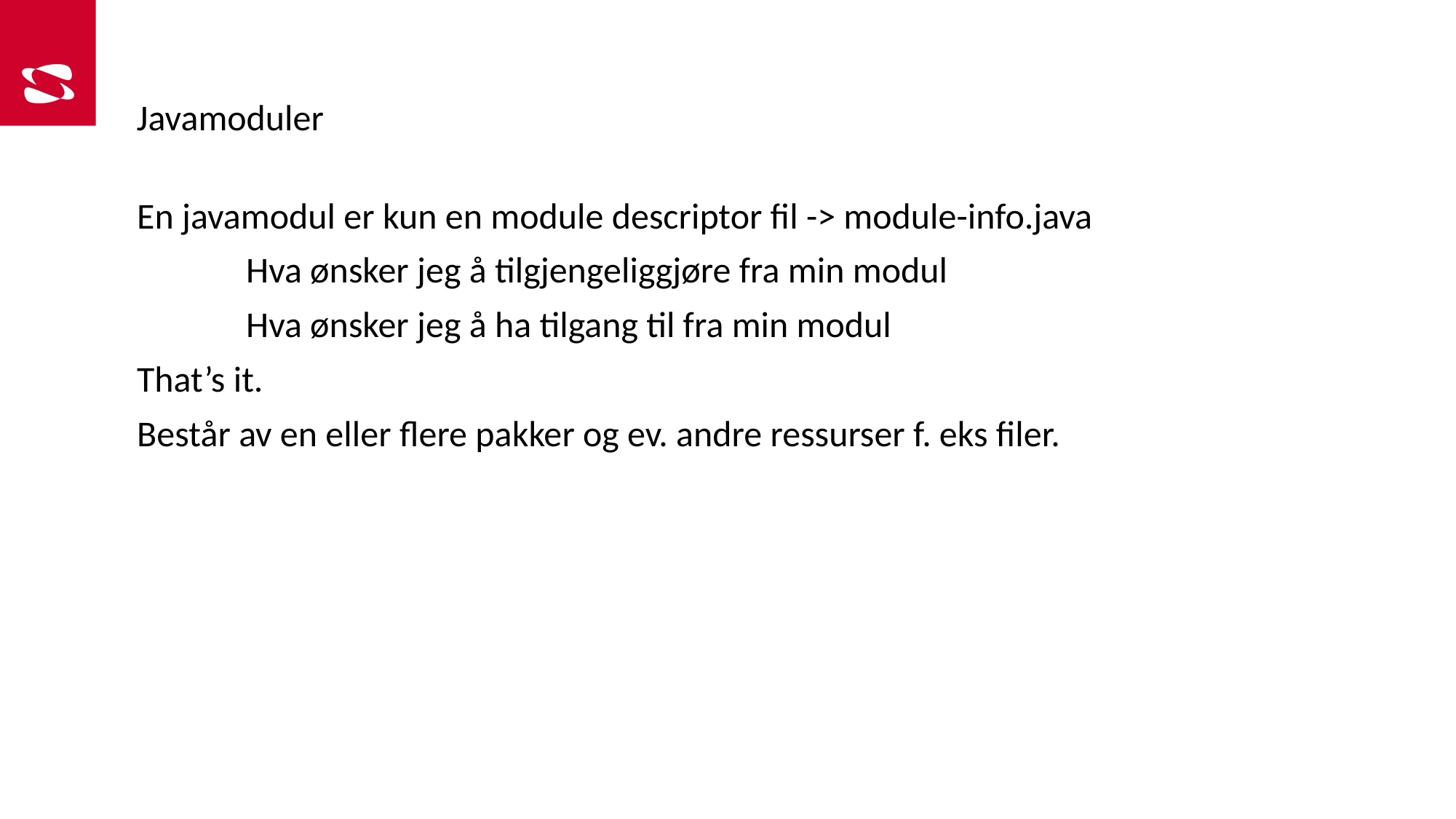

Javamoduler
En javamodul er kun en module descriptor fil -> module-info.java
	Hva ønsker jeg å tilgjengeliggjøre fra min modul
	Hva ønsker jeg å ha tilgang til fra min modul
That’s it.
Består av en eller flere pakker og ev. andre ressurser f. eks filer.